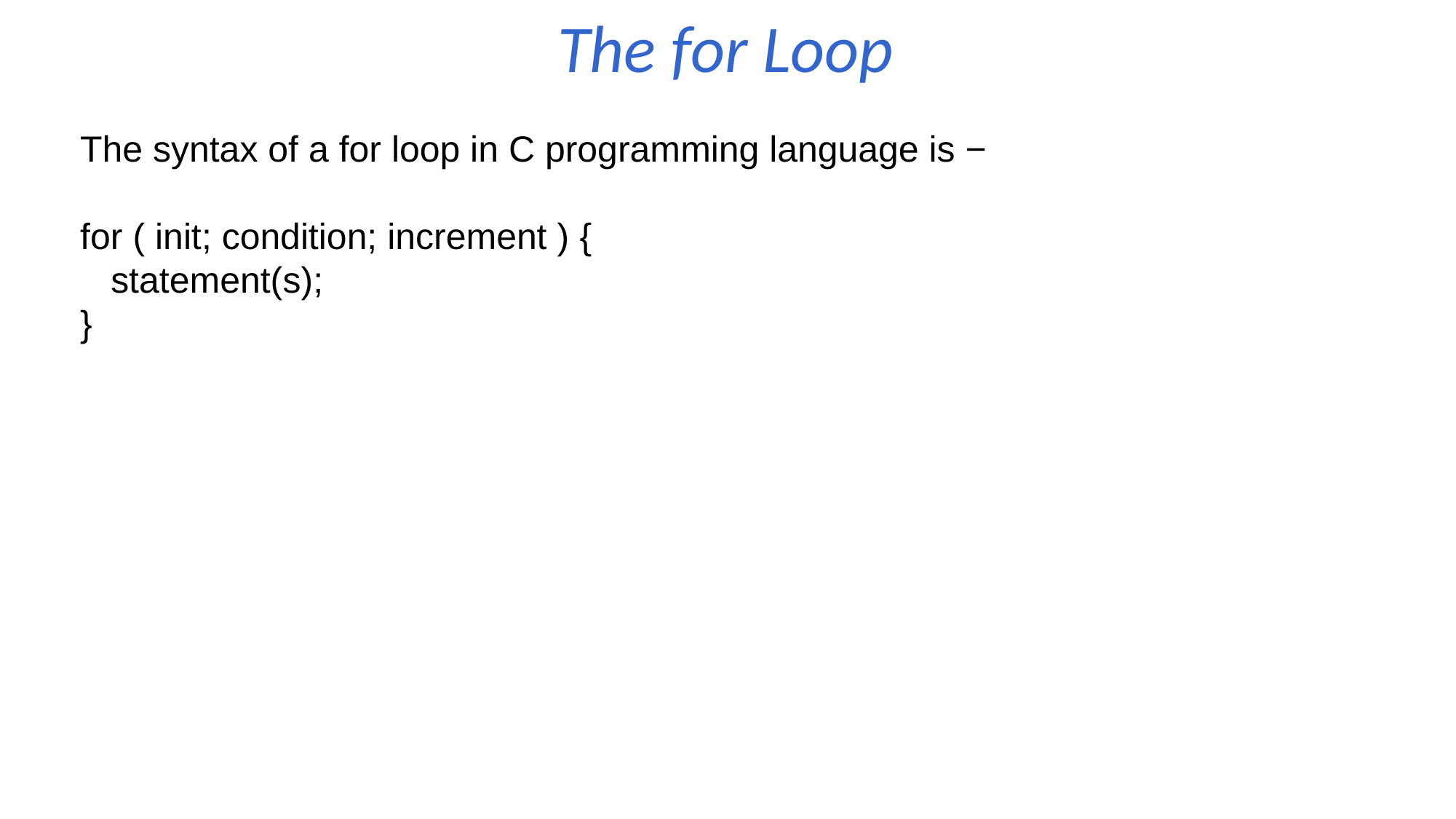

The for Loop
The syntax of a for loop in C programming language is −

for ( init; condition; increment ) {
   statement(s);
}